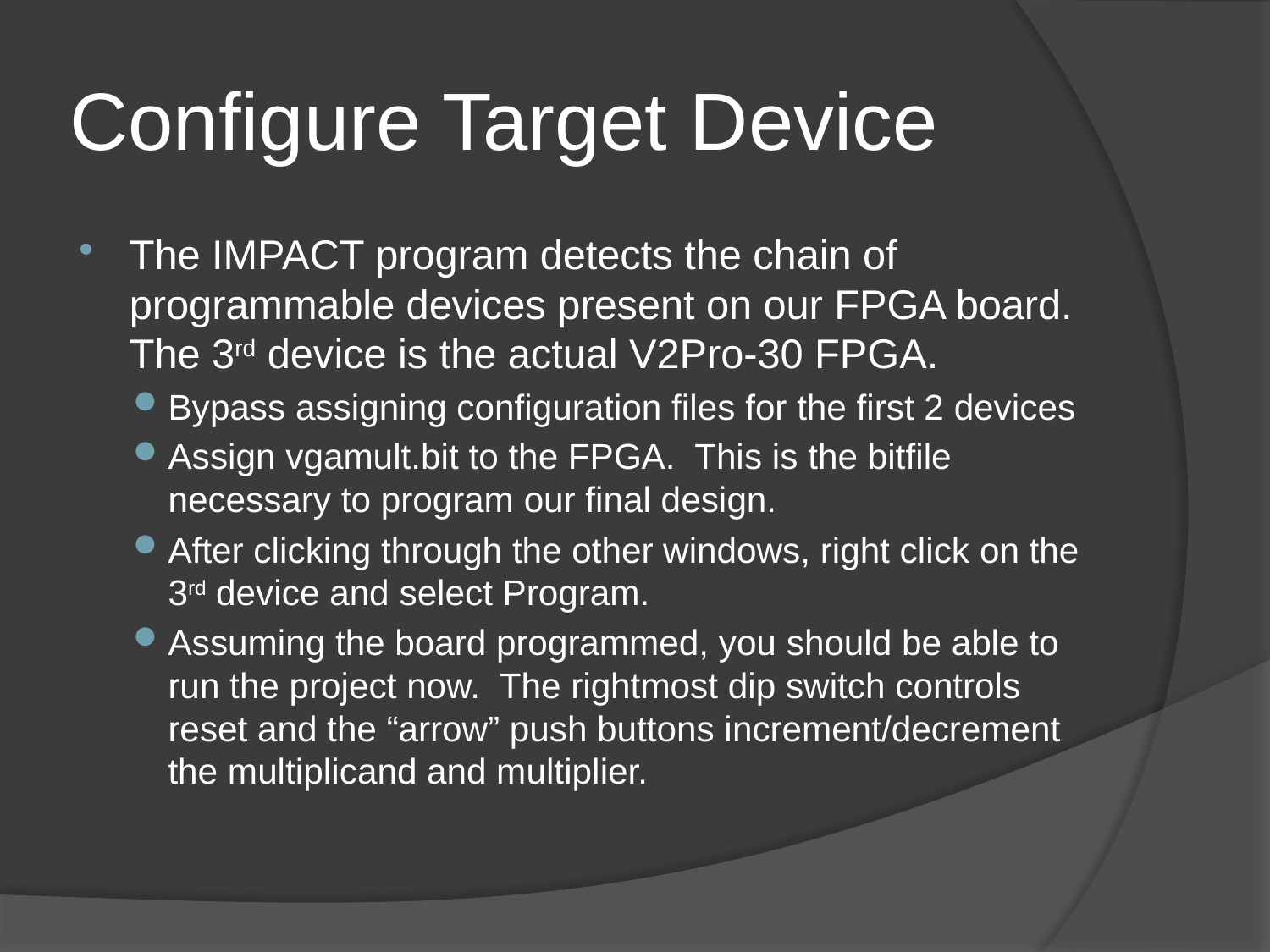

# Configure Target Device
The IMPACT program detects the chain of programmable devices present on our FPGA board.  The 3rd device is the actual V2Pro-30 FPGA.
Bypass assigning configuration files for the first 2 devices
Assign vgamult.bit to the FPGA.  This is the bitfile necessary to program our final design.
After clicking through the other windows, right click on the 3rd device and select Program.
Assuming the board programmed, you should be able to run the project now.  The rightmost dip switch controls reset and the “arrow” push buttons increment/decrement the multiplicand and multiplier.